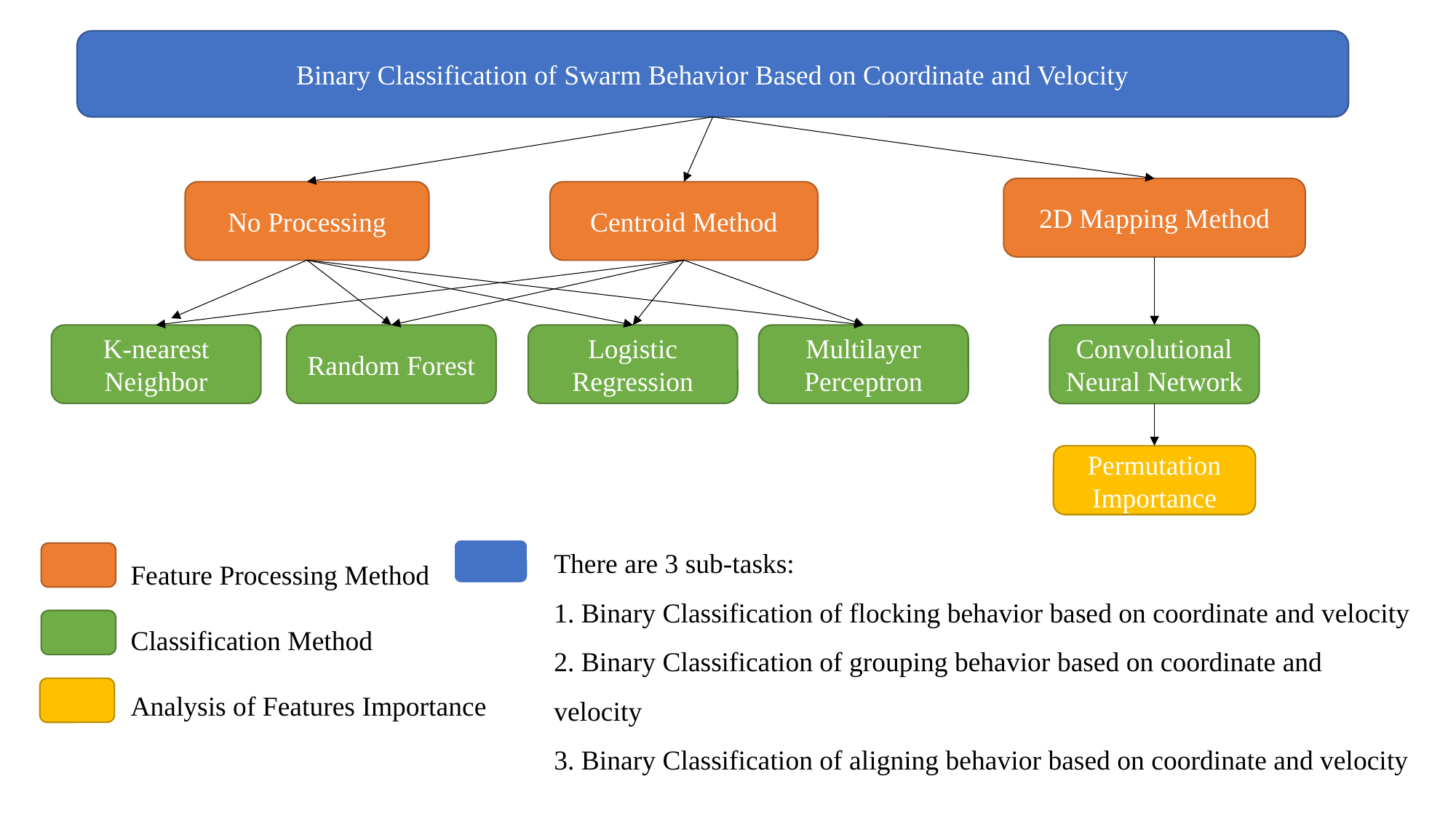

Binary Classification of Swarm Behavior Based on Coordinate and Velocity
2D Mapping Method
No Processing
Centroid Method
Random Forest
Logistic Regression
Multilayer Perceptron
Convolutional Neural Network
K-nearest Neighbor
Permutation Importance
Feature Processing Method
Classification Method
Analysis of Features Importance
There are 3 sub-tasks:
1. Binary Classification of flocking behavior based on coordinate and velocity
2. Binary Classification of grouping behavior based on coordinate and velocity
3. Binary Classification of aligning behavior based on coordinate and velocity